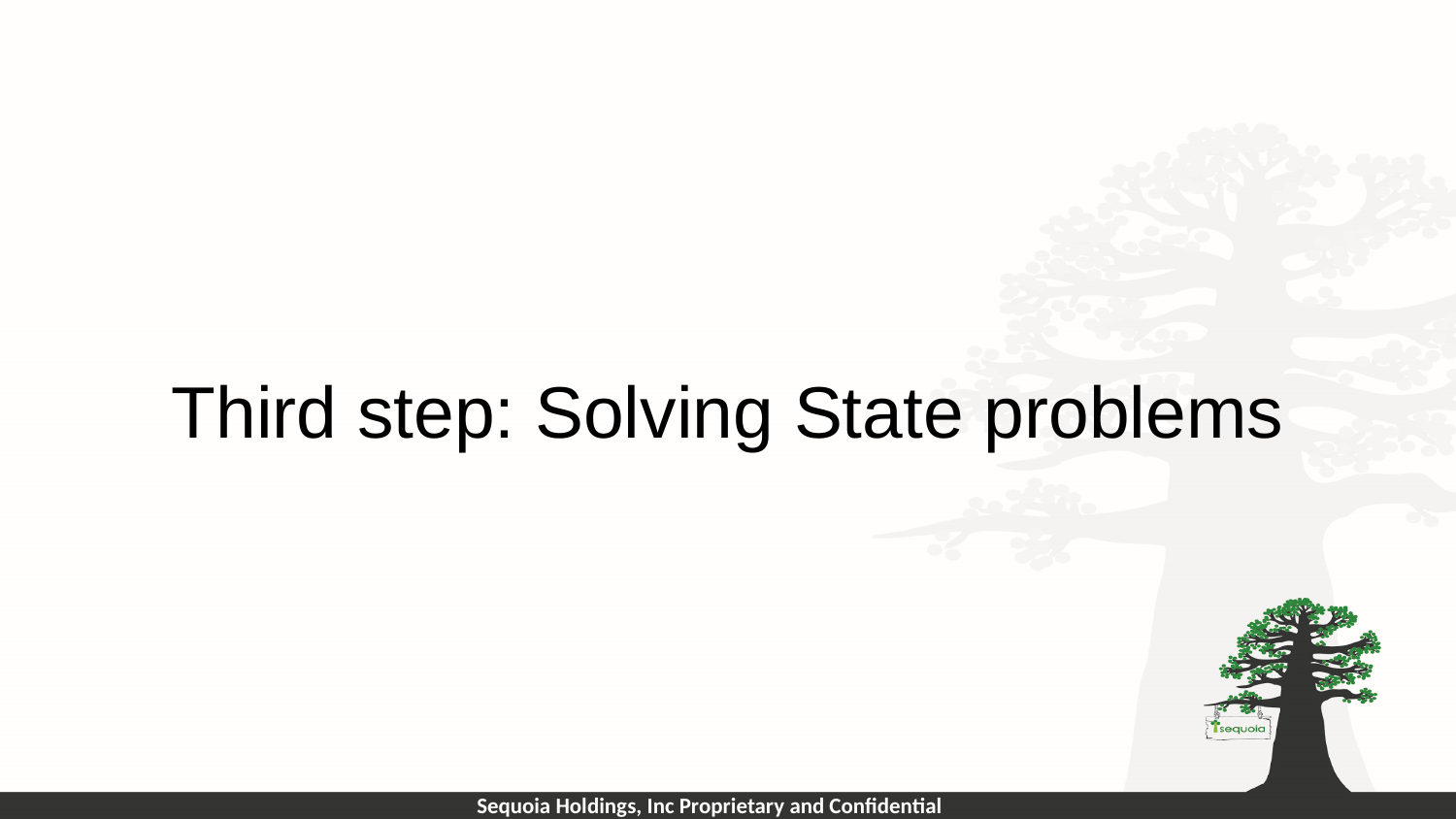

# Third step: Solving State problems
Sequoia Holdings, Inc Proprietary and Confidential